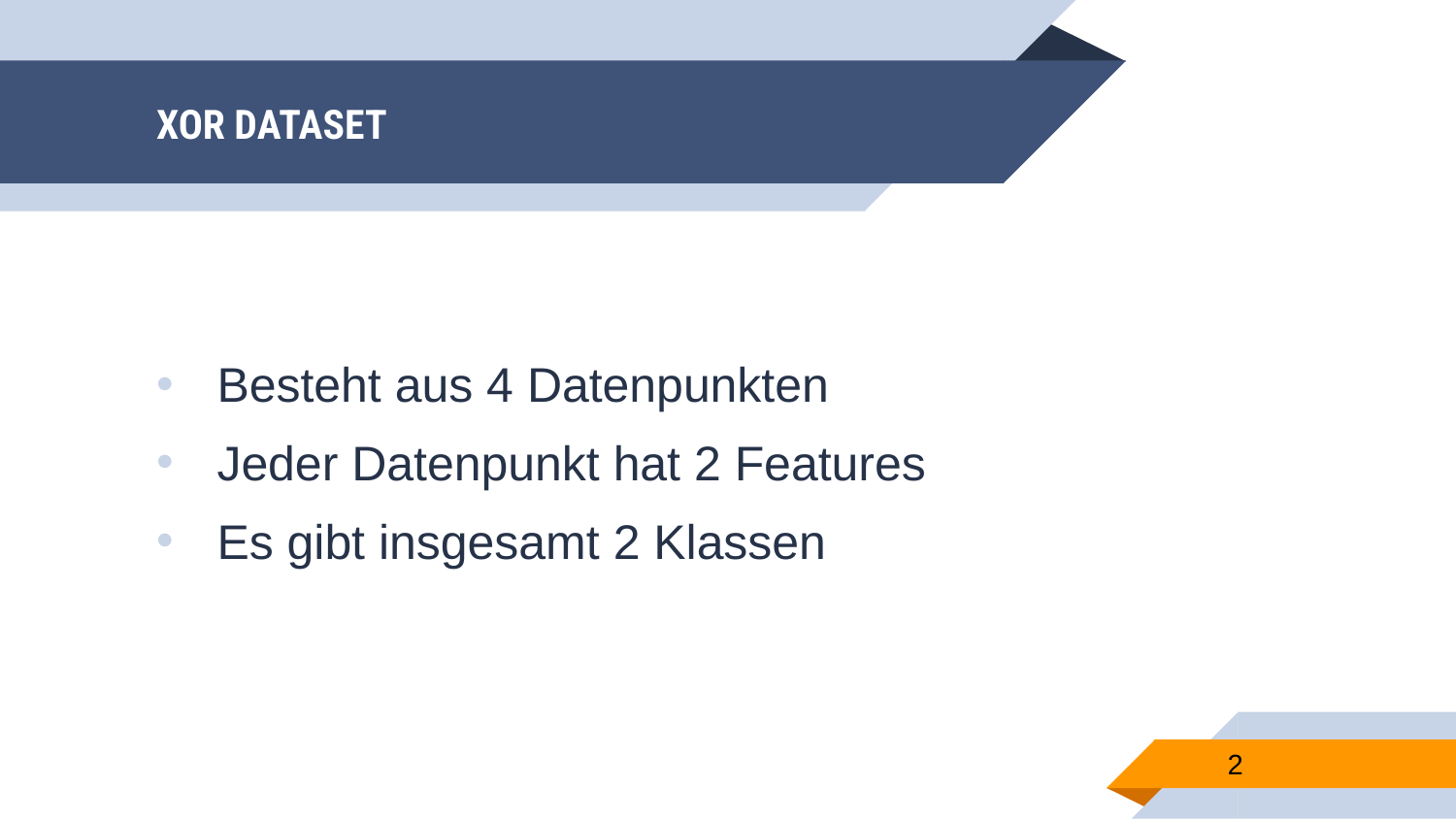

# XOR DATASET
Besteht aus 4 Datenpunkten
Jeder Datenpunkt hat 2 Features
Es gibt insgesamt 2 Klassen
2